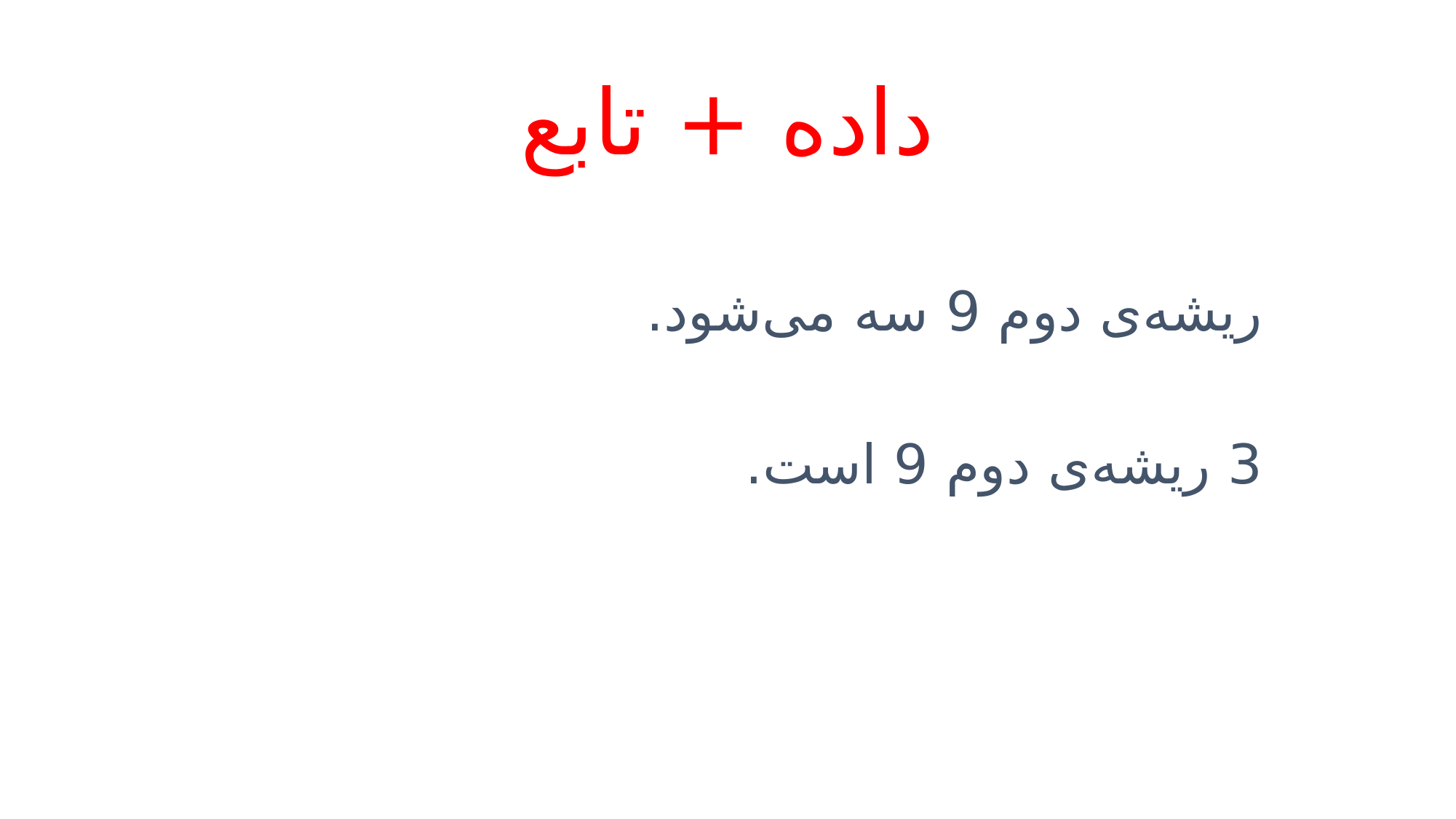

# داده + تابع
ریشه‌ی دوم 9 سه می‌شود.
3 ریشه‌ی دوم 9 است.